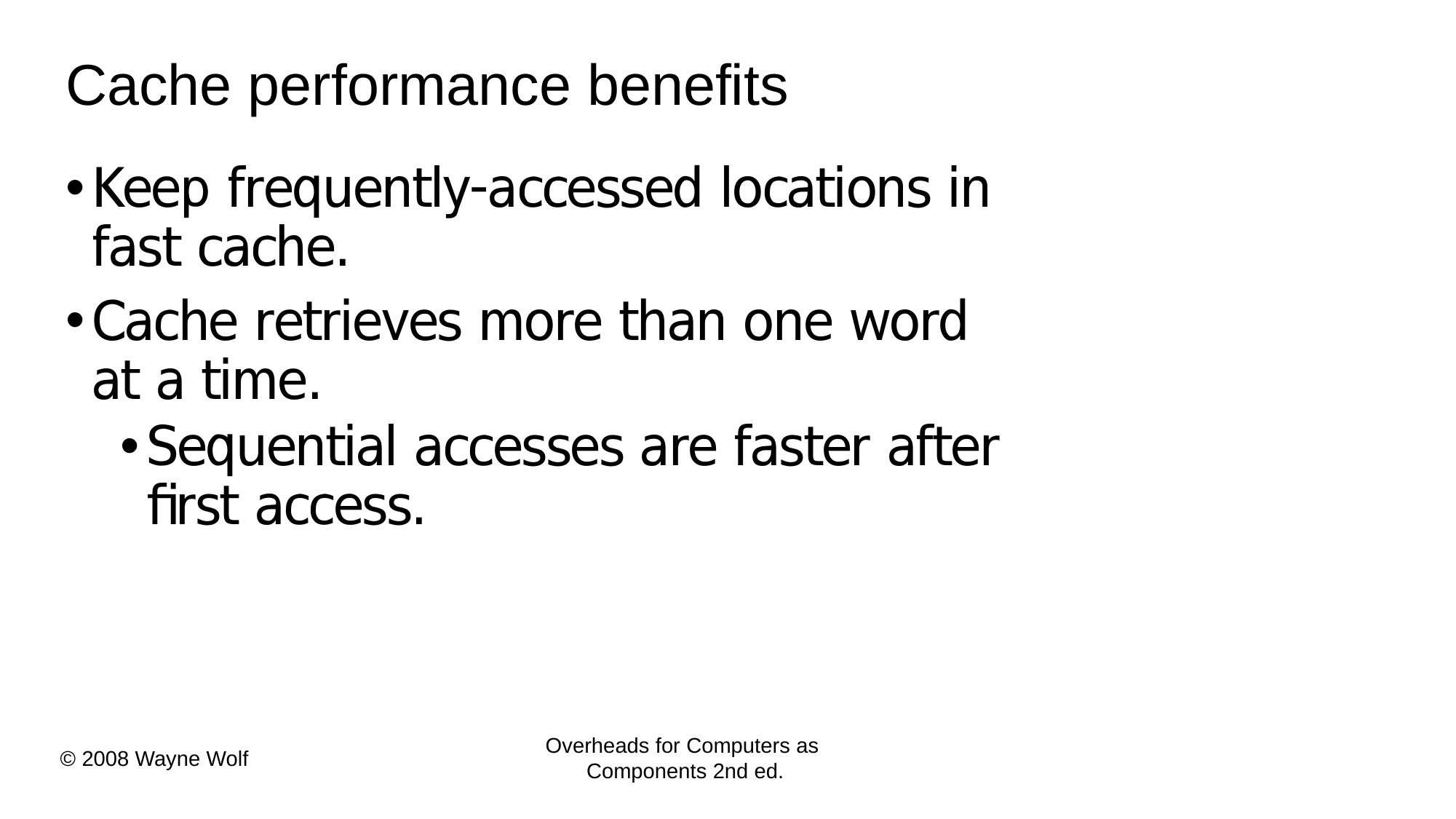

# Cache performance benefits
Keep frequently-accessed locations in fast cache.
Cache retrieves more than one word at a time.
Sequential accesses are faster after first access.
Overheads for Computers as
Components 2nd ed.
© 2008 Wayne Wolf